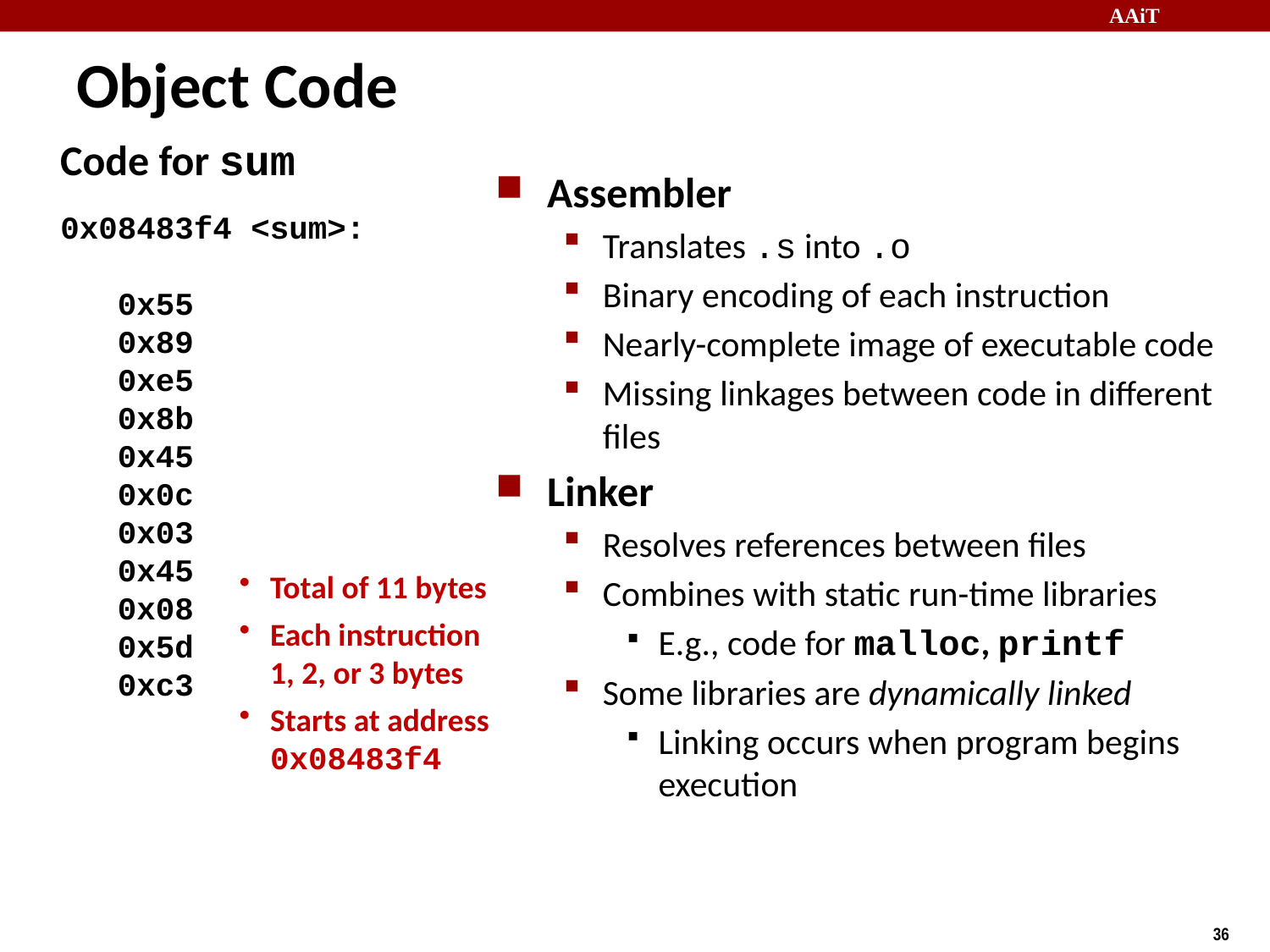

# Object Code
Code for sum

Assembler
Translates .s into .o
Binary encoding of each instruction
Nearly-complete image of executable code
Missing linkages between code in different files
Linker
Resolves references between files
Combines with static run-time libraries
E.g., code for malloc, printf
Some libraries are dynamically linked
Linking occurs when program begins execution
0x08483f4 <sum>:
   0x55
   0x89
   0xe5
   0x8b
   0x45
   0x0c
   0x03
   0x45
   0x08
   0x5d
   0xc3
Total of 11 bytes
Each instruction 1, 2, or 3 bytes
Starts at address 0x08483f4